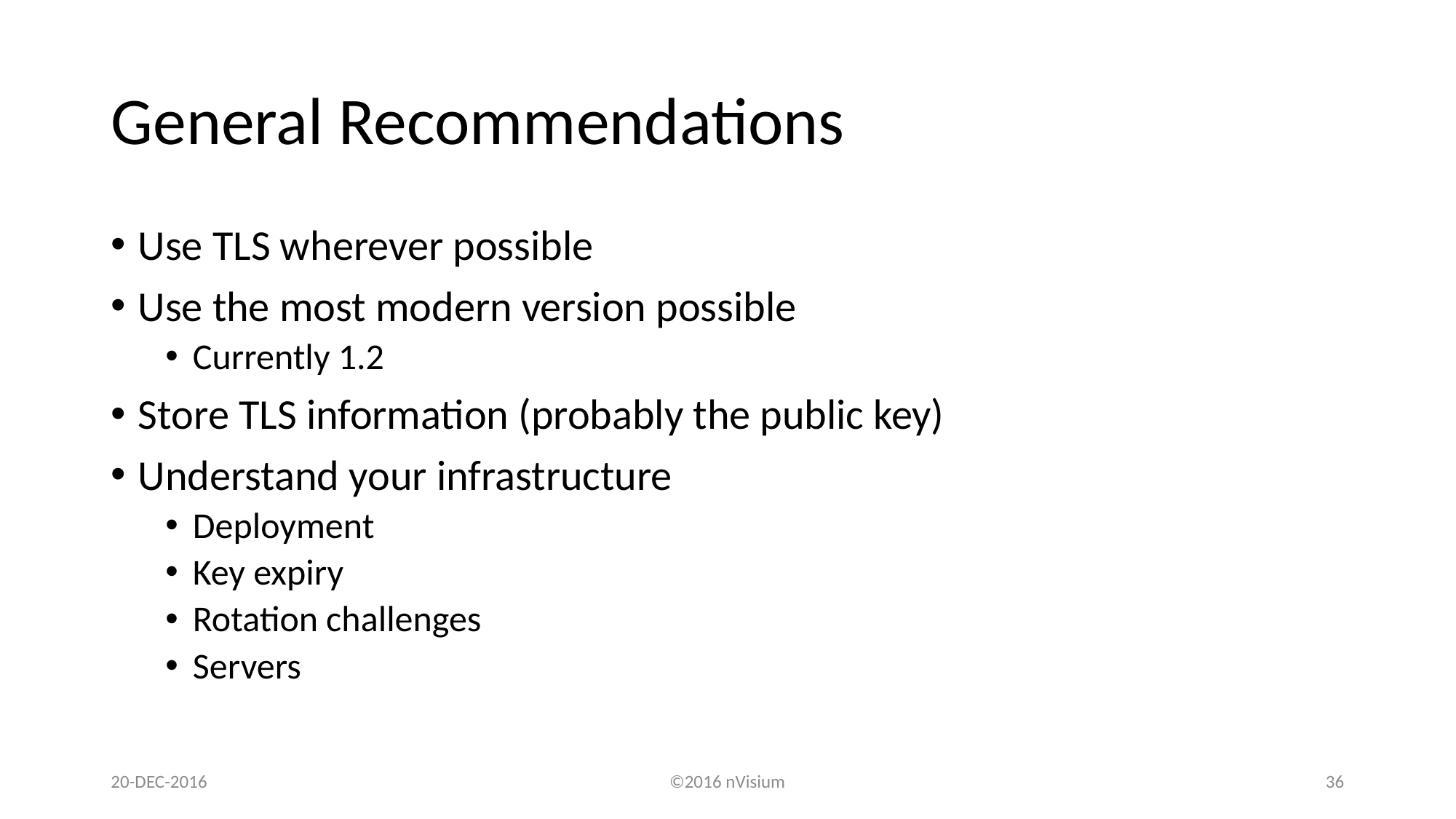

# General Recommendations
Use TLS wherever possible
Use the most modern version possible
Currently 1.2
Store TLS information (probably the public key)
Understand your infrastructure
Deployment
Key expiry
Rotation challenges
Servers

20-DEC-2016
©2016 nVisium
36